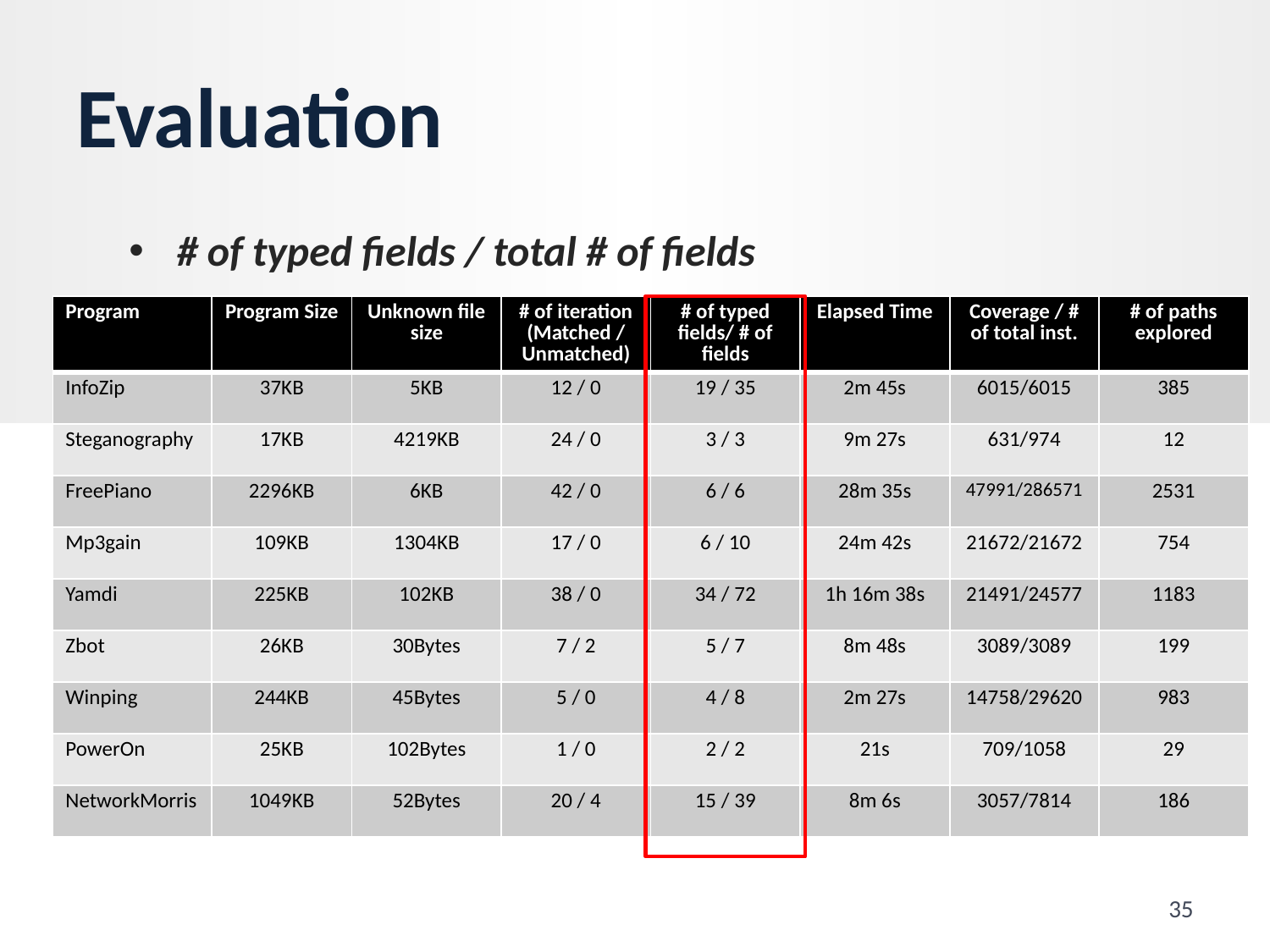

# Evaluation
# of typed fields / total # of fields

| Program | Program Size | Unknown file size | # of iteration (Matched / Unmatched) | # of typed fields/ # of fields | Elapsed Time | Coverage / # of total inst. | # of paths explored |
| --- | --- | --- | --- | --- | --- | --- | --- |
| InfoZip | 37KB | 5KB | 12 / 0 | 19 / 35 | 2m 45s | 6015/6015 | 385 |
| Steganography | 17KB | 4219KB | 24 / 0 | 3 / 3 | 9m 27s | 631/974 | 12 |
| FreePiano | 2296KB | 6KB | 42 / 0 | 6 / 6 | 28m 35s | 47991/286571 | 2531 |
| Mp3gain | 109KB | 1304KB | 17 / 0 | 6 / 10 | 24m 42s | 21672/21672 | 754 |
| Yamdi | 225KB | 102KB | 38 / 0 | 34 / 72 | 1h 16m 38s | 21491/24577 | 1183 |
| Zbot | 26KB | 30Bytes | 7 / 2 | 5 / 7 | 8m 48s | 3089/3089 | 199 |
| Winping | 244KB | 45Bytes | 5 / 0 | 4 / 8 | 2m 27s | 14758/29620 | 983 |
| PowerOn | 25KB | 102Bytes | 1 / 0 | 2 / 2 | 21s | 709/1058 | 29 |
| NetworkMorris | 1049KB | 52Bytes | 20 / 4 | 15 / 39 | 8m 6s | 3057/7814 | 186 |

35